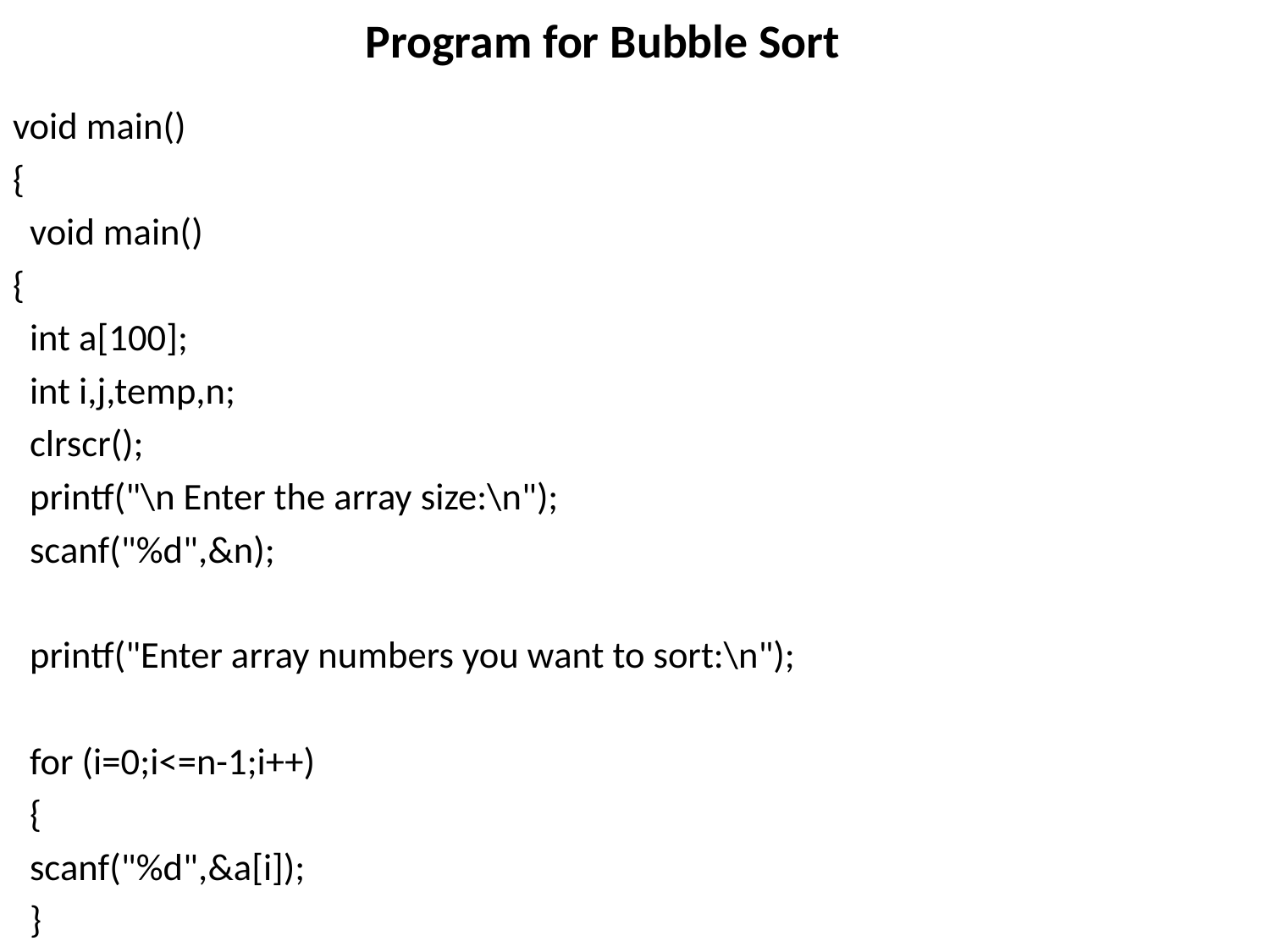

# Program for Bubble Sort
void main()
{
  void main()
{
  int a[100];
  int i,j,temp,n;
  clrscr();
  printf("\n Enter the array size:\n");
  scanf("%d",&n);

  printf("Enter array numbers you want to sort:\n");

  for (i=0;i<=n-1;i++)
  {
  scanf("%d",&a[i]);
  }